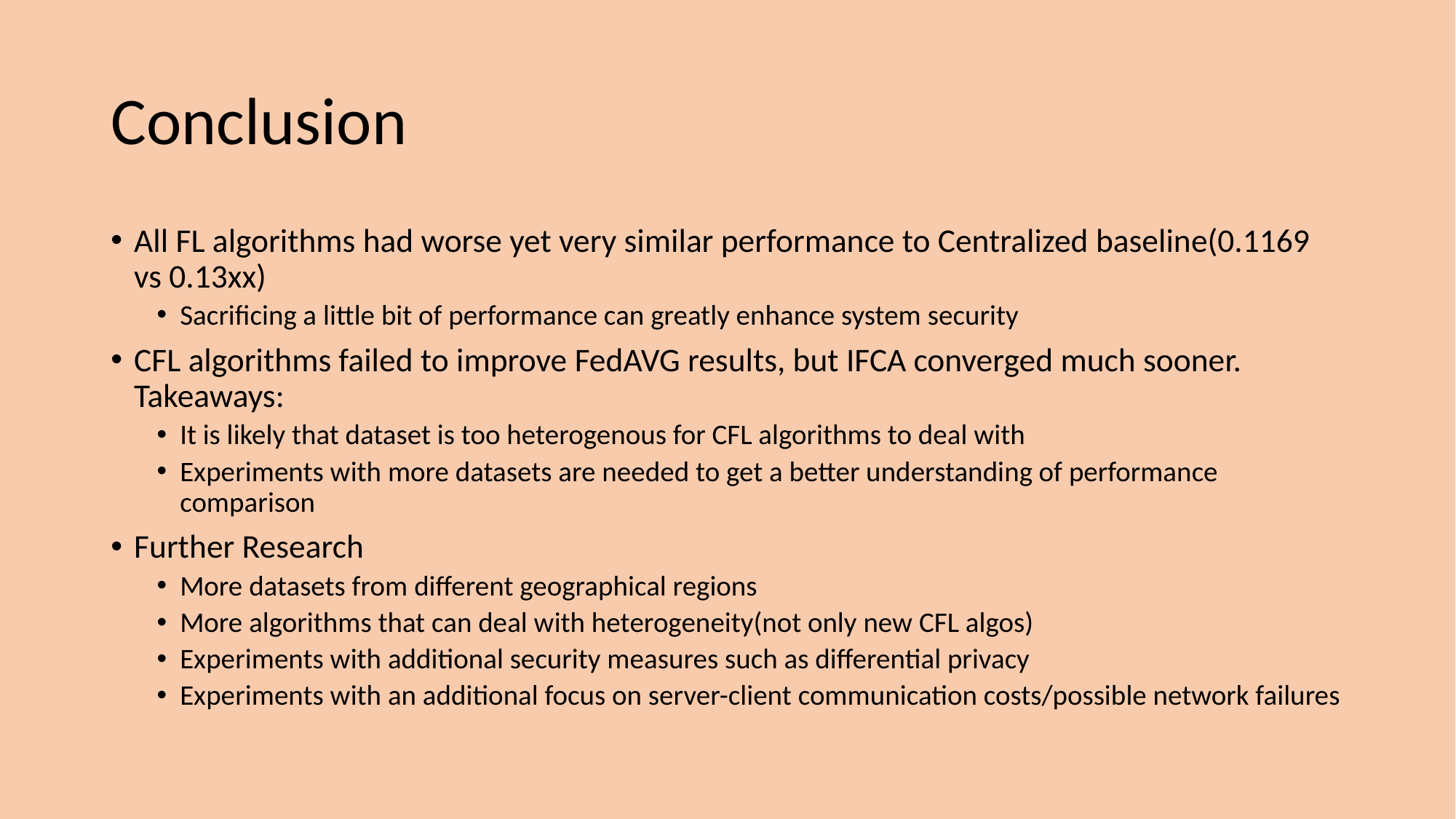

# Conclusion
All FL algorithms had worse yet very similar performance to Centralized baseline(0.1169 vs 0.13xx)
Sacrificing a little bit of performance can greatly enhance system security
CFL algorithms failed to improve FedAVG results, but IFCA converged much sooner. Takeaways:
It is likely that dataset is too heterogenous for CFL algorithms to deal with
Experiments with more datasets are needed to get a better understanding of performance comparison
Further Research
More datasets from different geographical regions
More algorithms that can deal with heterogeneity(not only new CFL algos)
Experiments with additional security measures such as differential privacy
Experiments with an additional focus on server-client communication costs/possible network failures